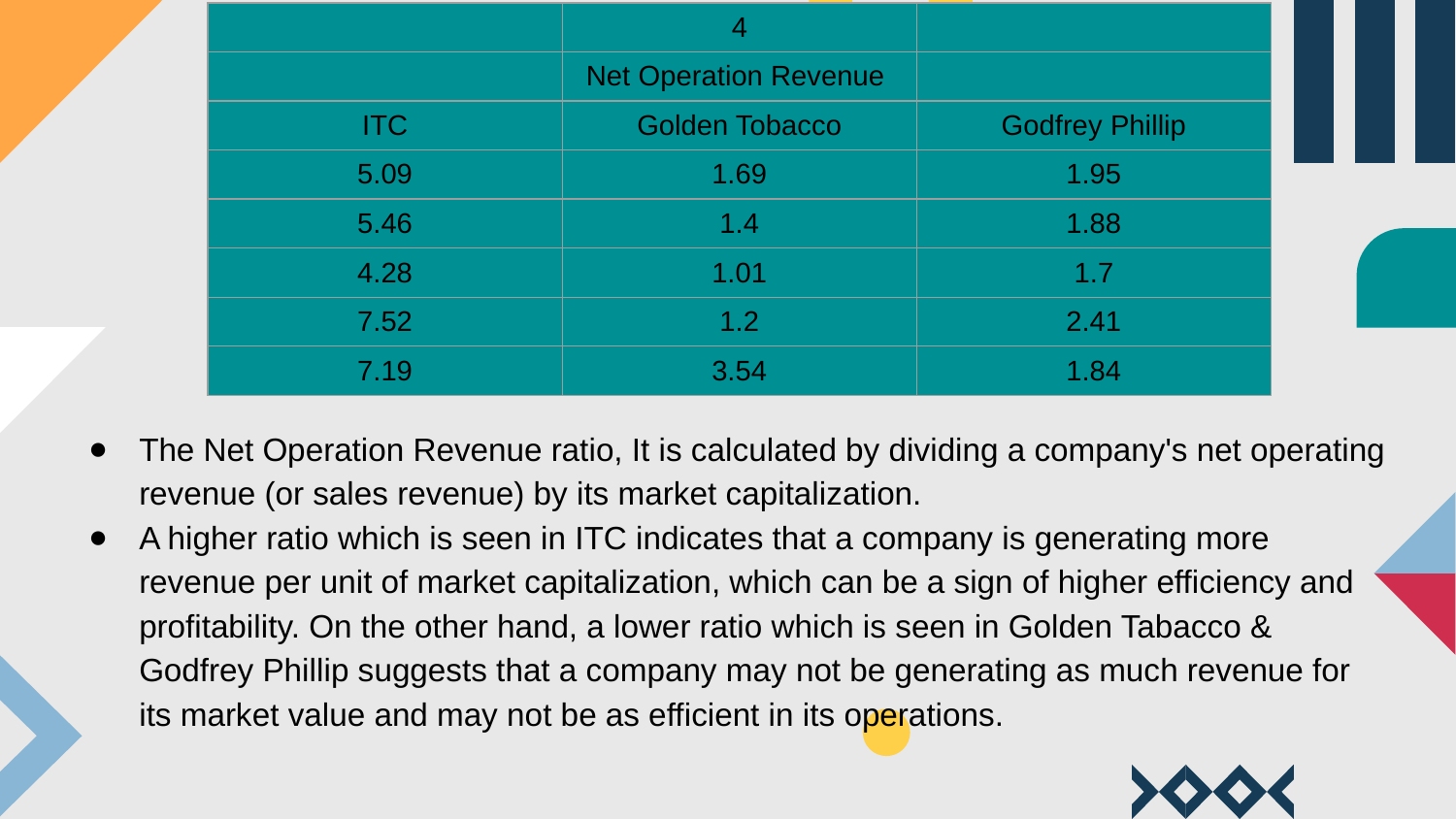

|  | 4 |  |
| --- | --- | --- |
|  | Net Operation Revenue |  |
| ITC | Golden Tobacco | Godfrey Phillip |
| 5.09 | 1.69 | 1.95 |
| 5.46 | 1.4 | 1.88 |
| 4.28 | 1.01 | 1.7 |
| 7.52 | 1.2 | 2.41 |
| 7.19 | 3.54 | 1.84 |
The Net Operation Revenue ratio, It is calculated by dividing a company's net operating revenue (or sales revenue) by its market capitalization.
A higher ratio which is seen in ITC indicates that a company is generating more revenue per unit of market capitalization, which can be a sign of higher efficiency and profitability. On the other hand, a lower ratio which is seen in Golden Tabacco & Godfrey Phillip suggests that a company may not be generating as much revenue for its market value and may not be as efficient in its operations.